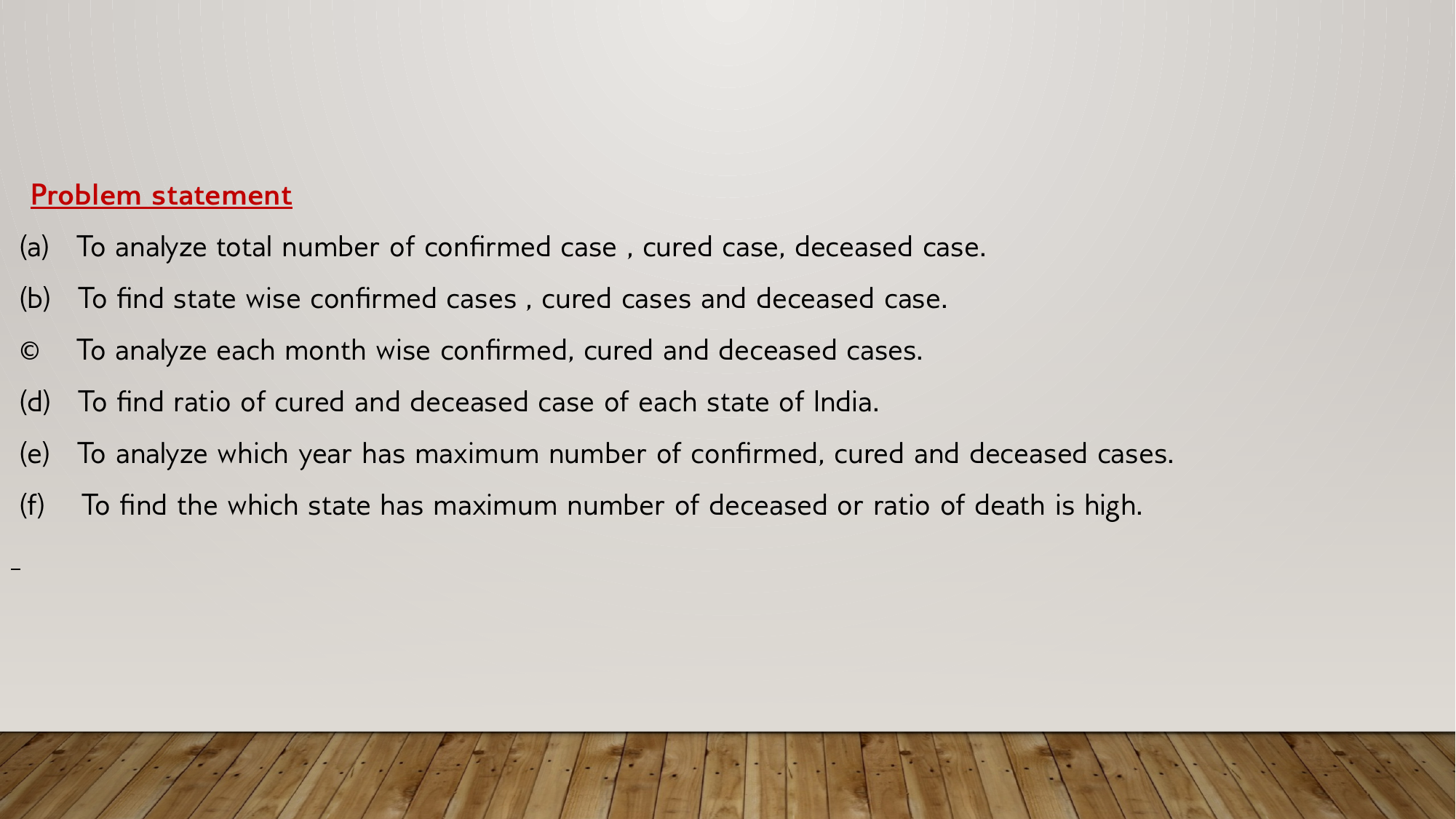

Problem statement
 (a)   To analyze total number of confirmed case , cured case, deceased case.
 (b)   To find state wise confirmed cases , cured cases and deceased case.
 ©    To analyze each month wise confirmed, cured and deceased cases.
 (d)   To find ratio of cured and deceased case of each state of India.
 (e)   To analyze which year has maximum number of confirmed, cured and deceased cases.
 (f)    To find the which state has maximum number of deceased or ratio of death is high.